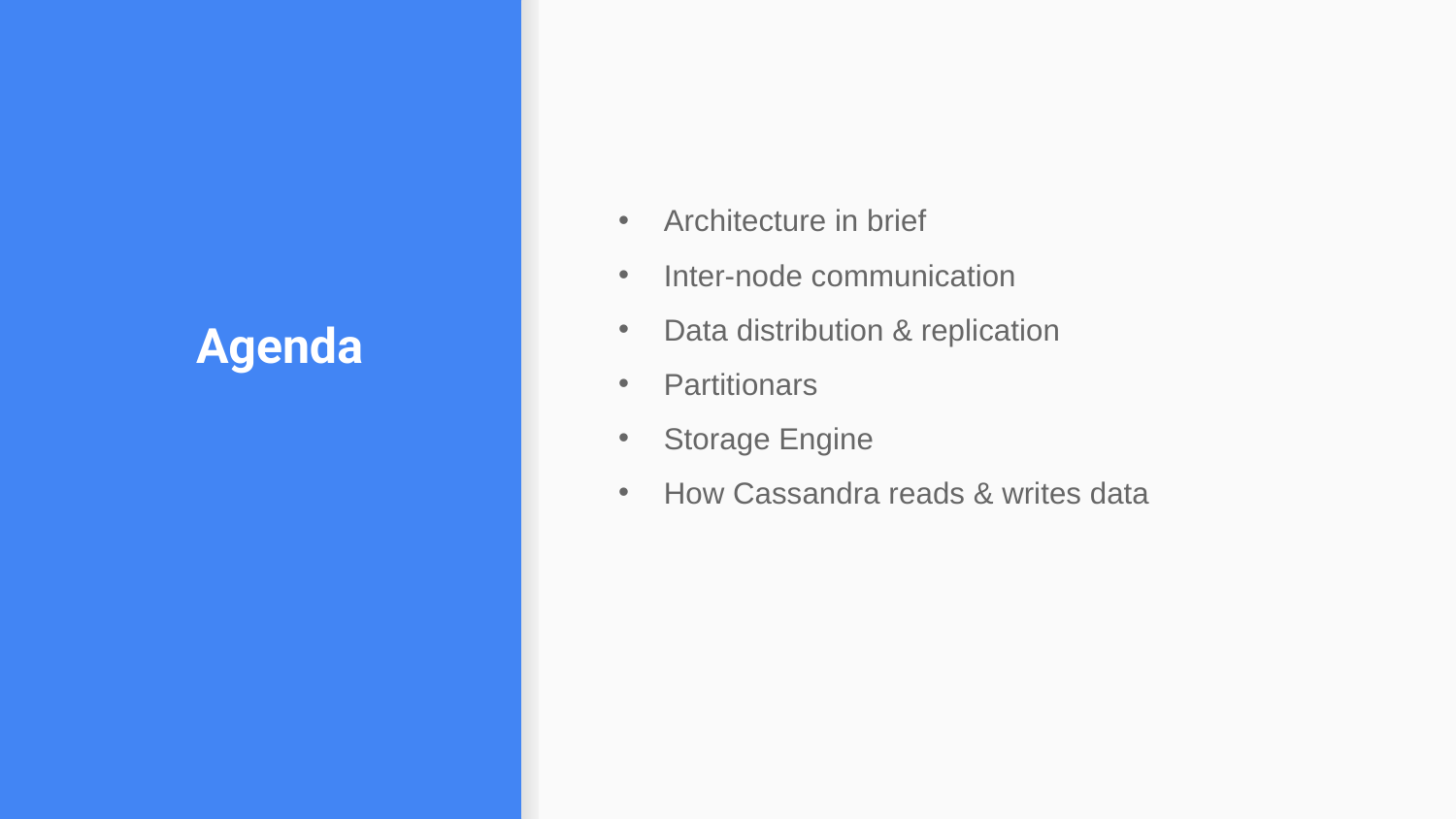

#
Architecture in brief
Inter-node communication
Data distribution & replication
Partitionars
Storage Engine
How Cassandra reads & writes data

Agenda